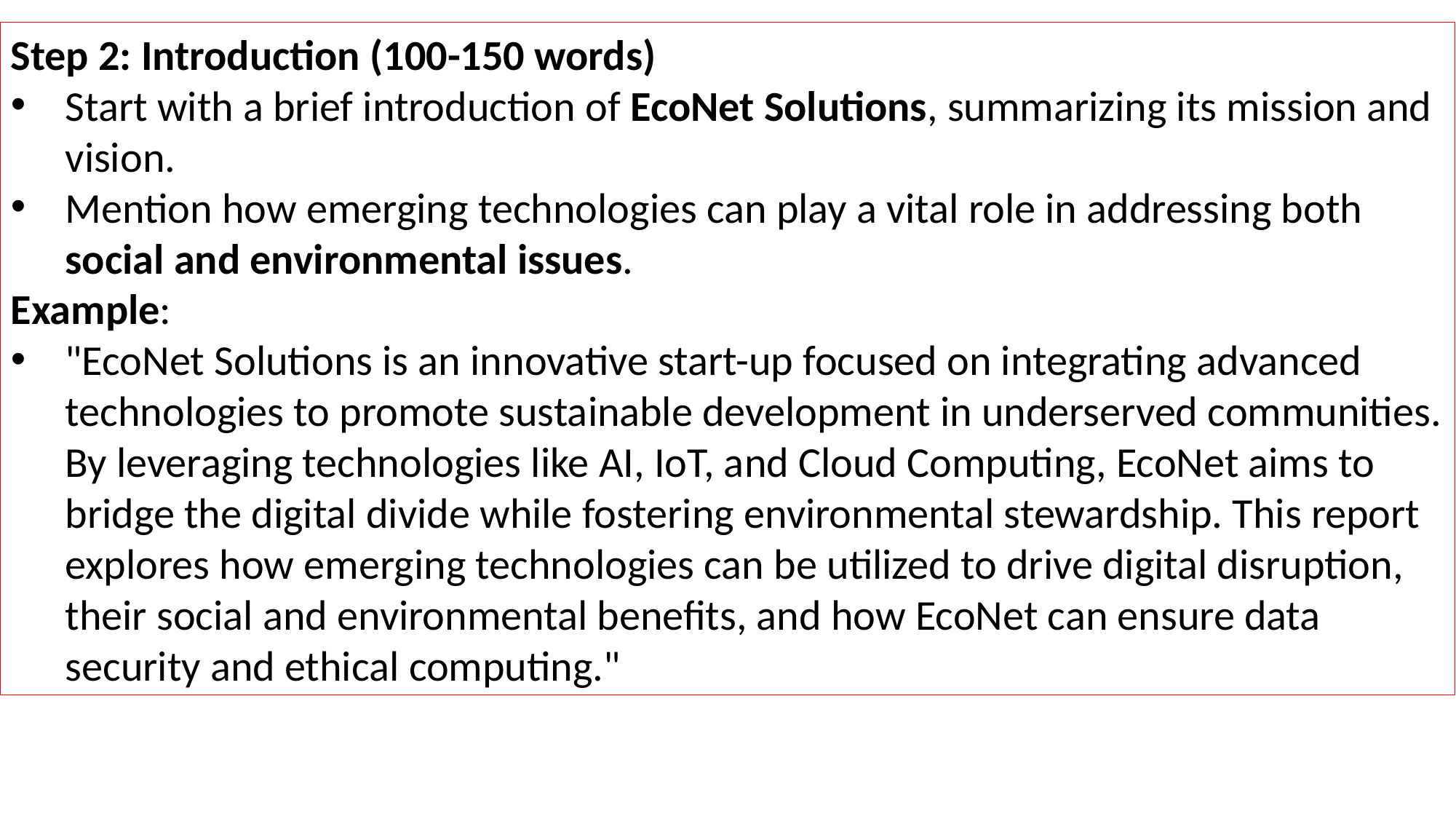

Step 2: Introduction (100-150 words)
Start with a brief introduction of EcoNet Solutions, summarizing its mission and vision.
Mention how emerging technologies can play a vital role in addressing both social and environmental issues.
Example:
"EcoNet Solutions is an innovative start-up focused on integrating advanced technologies to promote sustainable development in underserved communities. By leveraging technologies like AI, IoT, and Cloud Computing, EcoNet aims to bridge the digital divide while fostering environmental stewardship. This report explores how emerging technologies can be utilized to drive digital disruption, their social and environmental benefits, and how EcoNet can ensure data security and ethical computing."